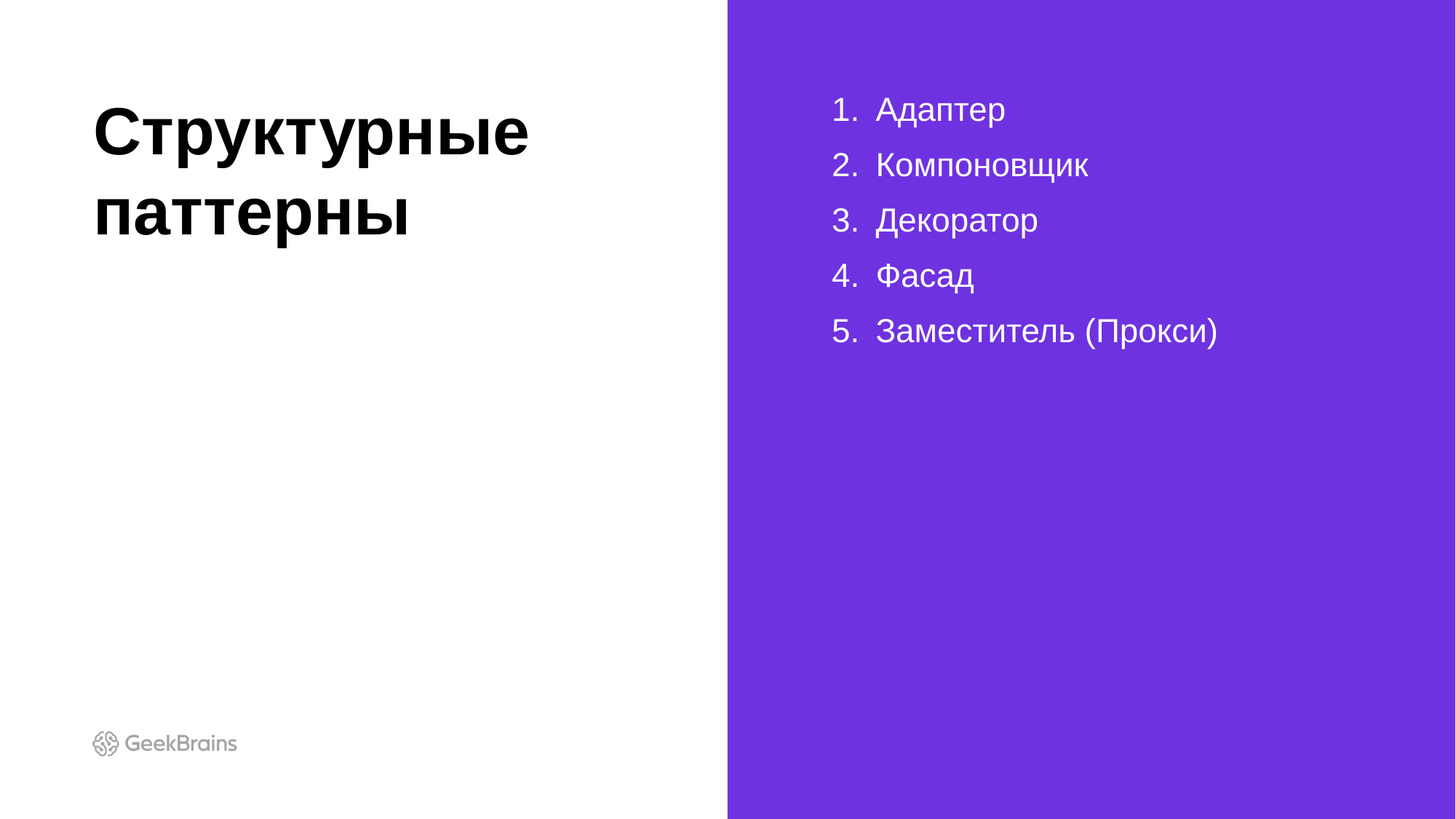

# Структурные паттерны
Адаптер
Компоновщик
Декоратор
Фасад
Заместитель (Прокси)